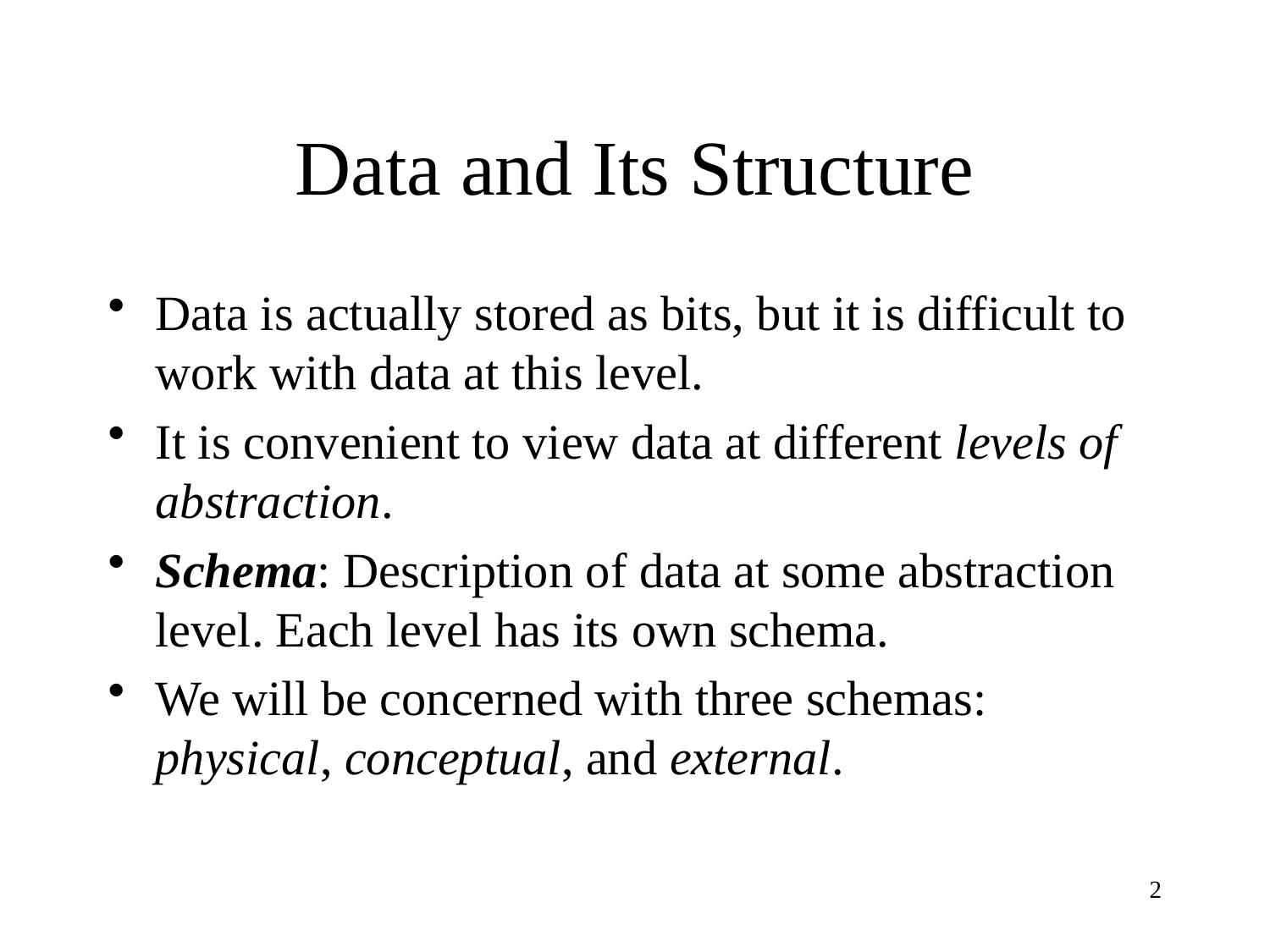

# Data and Its Structure
Data is actually stored as bits, but it is difficult to work with data at this level.
It is convenient to view data at different levels of abstraction.
Schema: Description of data at some abstraction level. Each level has its own schema.
We will be concerned with three schemas: physical, conceptual, and external.
2